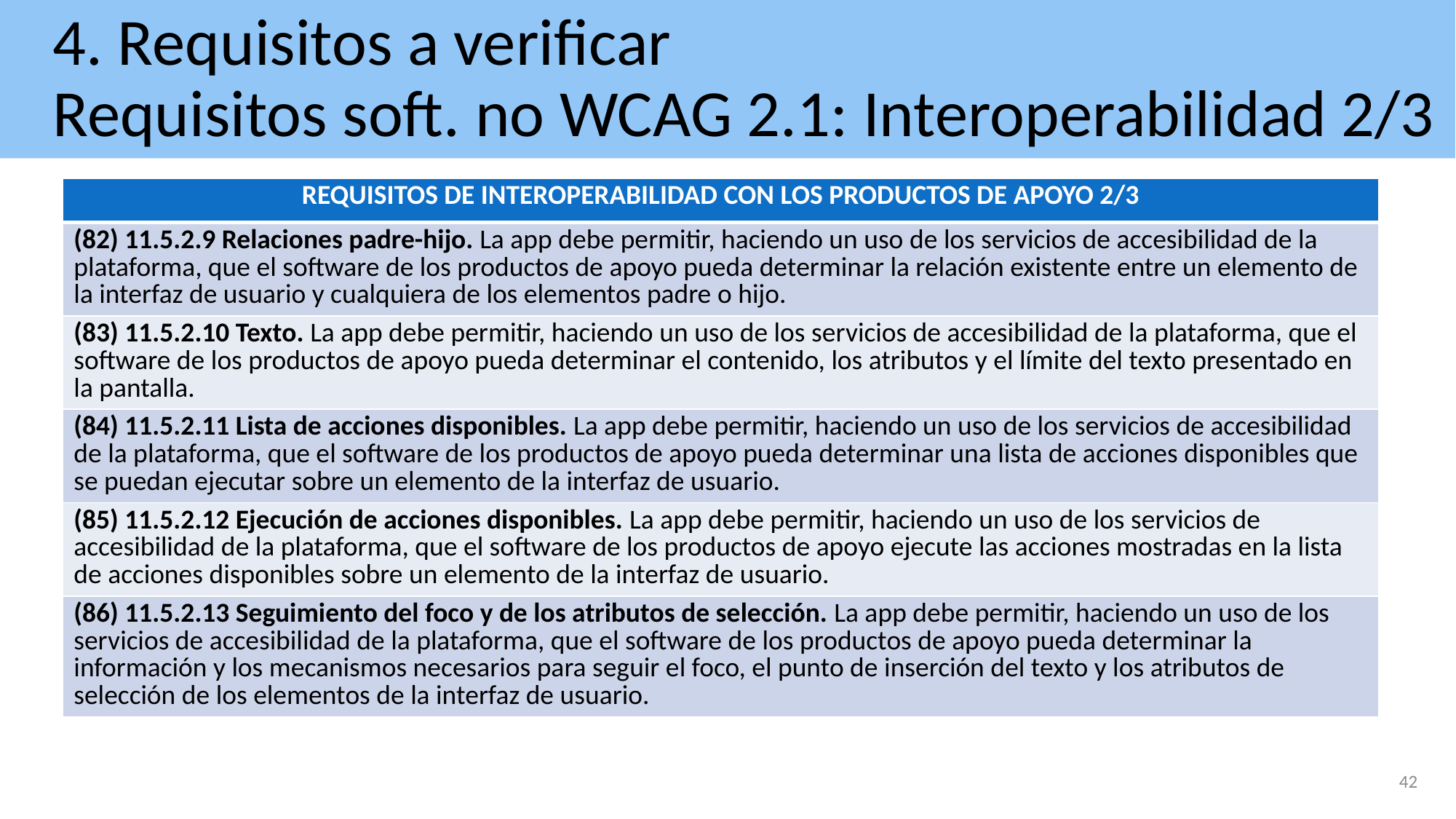

# 4. Requisitos a verificar Requisitos soft. no WCAG 2.1: Interoperabilidad 2/3
| REQUISITOS DE INTEROPERABILIDAD CON LOS PRODUCTOS DE APOYO 2/3 |
| --- |
| (82) 11.5.2.9 Relaciones padre-hijo. La app debe permitir, haciendo un uso de los servicios de accesibilidad de la plataforma, que el software de los productos de apoyo pueda determinar la relación existente entre un elemento de la interfaz de usuario y cualquiera de los elementos padre o hijo. |
| (83) 11.5.2.10 Texto. La app debe permitir, haciendo un uso de los servicios de accesibilidad de la plataforma, que el software de los productos de apoyo pueda determinar el contenido, los atributos y el límite del texto presentado en la pantalla. |
| (84) 11.5.2.11 Lista de acciones disponibles. La app debe permitir, haciendo un uso de los servicios de accesibilidad de la plataforma, que el software de los productos de apoyo pueda determinar una lista de acciones disponibles que se puedan ejecutar sobre un elemento de la interfaz de usuario. |
| (85) 11.5.2.12 Ejecución de acciones disponibles. La app debe permitir, haciendo un uso de los servicios de accesibilidad de la plataforma, que el software de los productos de apoyo ejecute las acciones mostradas en la lista de acciones disponibles sobre un elemento de la interfaz de usuario. |
| (86) 11.5.2.13 Seguimiento del foco y de los atributos de selección. La app debe permitir, haciendo un uso de los servicios de accesibilidad de la plataforma, que el software de los productos de apoyo pueda determinar la información y los mecanismos necesarios para seguir el foco, el punto de inserción del texto y los atributos de selección de los elementos de la interfaz de usuario. |
42